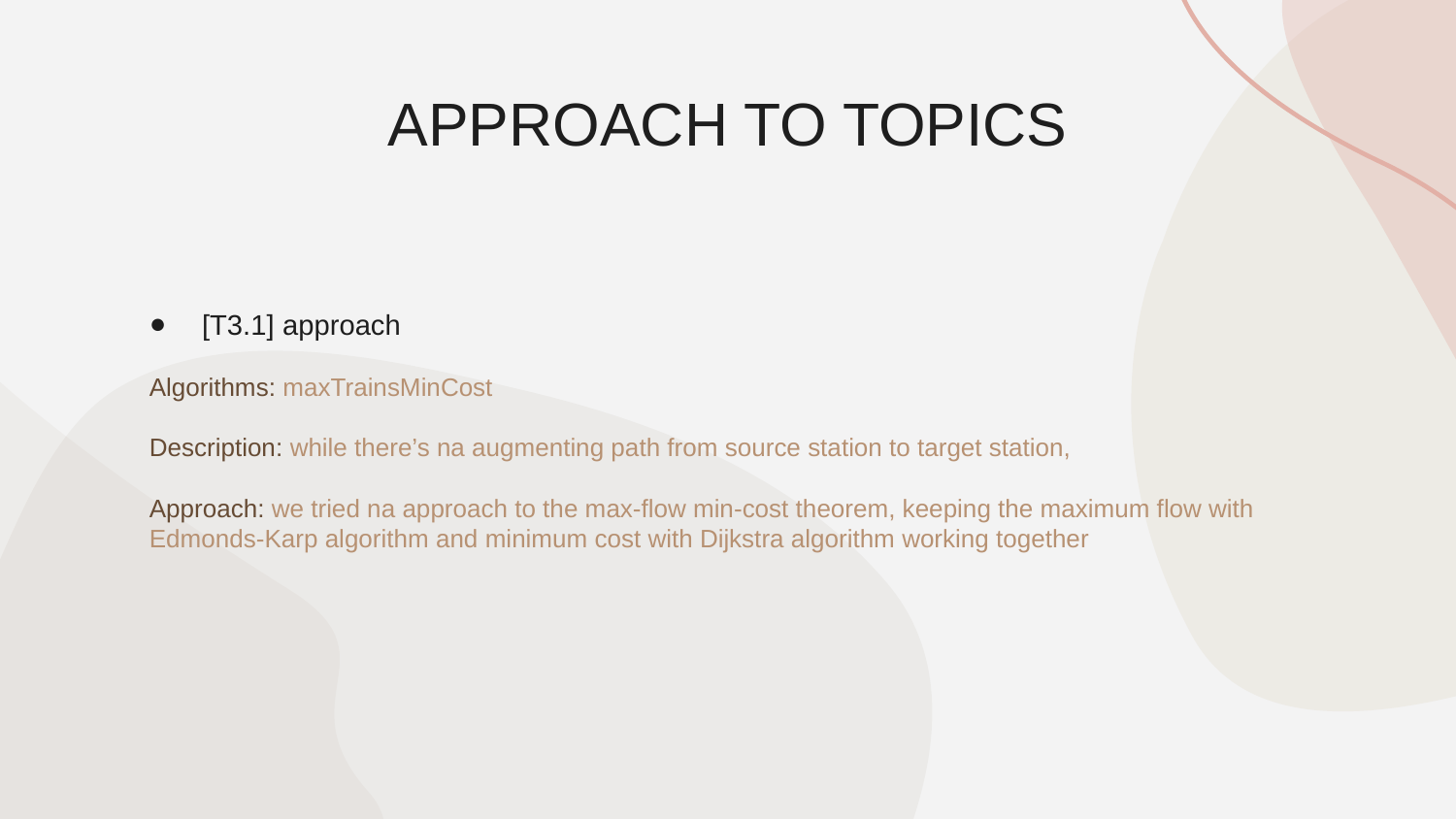

# APPROACH TO TOPICS
[T3.1] approach

Algorithms: maxTrainsMinCost

Description: while there’s na augmenting path from source station to target station,

Approach: we tried na approach to the max-flow min-cost theorem, keeping the maximum flow with 	Edmonds-Karp algorithm and minimum cost with Dijkstra algorithm working together